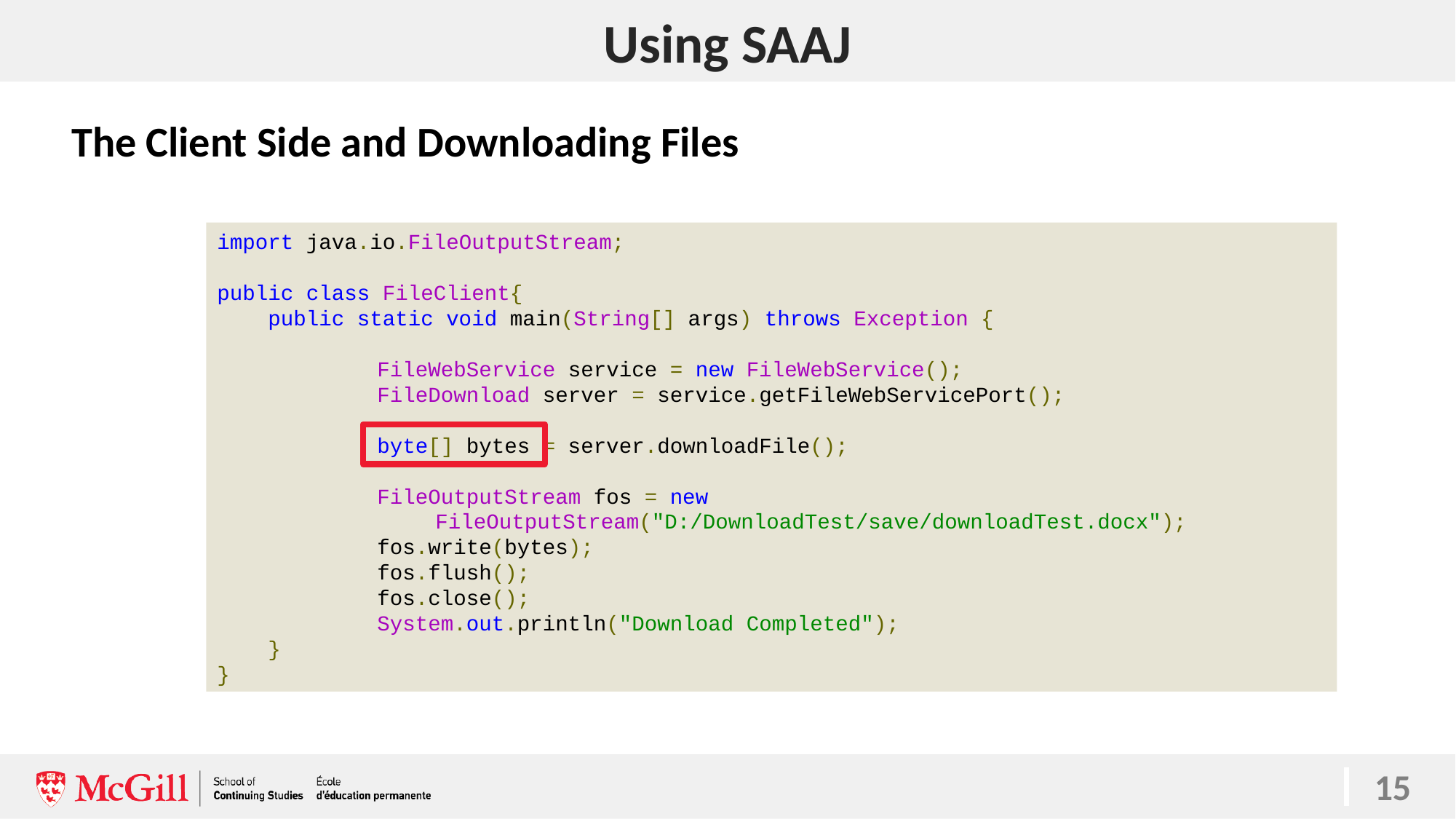

# Using SAAJ
The Client Side and Downloading Files
import java.io.FileOutputStream;

public class FileClient{
    public static void main(String[] args) throws Exception {

	    FileWebService service = new FileWebService();
	    FileDownload server = service.getFileWebServicePort();

	    byte[] bytes = server.downloadFile();

	    FileOutputStream fos = new
		FileOutputStream("D:/DownloadTest/save/downloadTest.docx");
	    fos.write(bytes);
	    fos.flush();
	    fos.close();
	    System.out.println("Download Completed");
    }
}